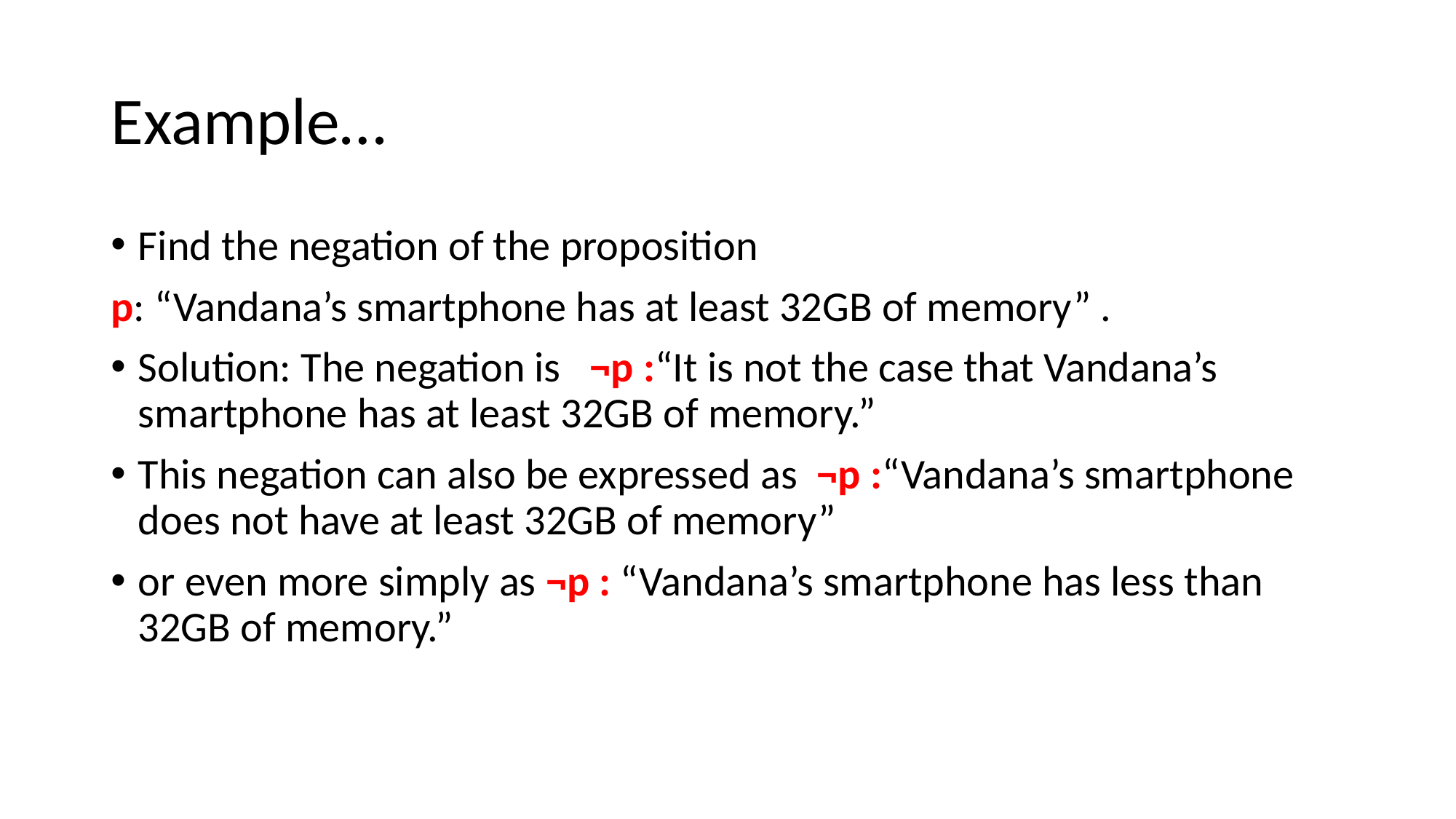

# Example…
Find the negation of the proposition
p: “Vandana’s smartphone has at least 32GB of memory” .
Solution: The negation is   ¬p :“It is not the case that Vandana’s smartphone has at least 32GB of memory.”
This negation can also be expressed as  ¬p :“Vandana’s smartphone does not have at least 32GB of memory”
or even more simply as ¬p : “Vandana’s smartphone has less than 32GB of memory.”